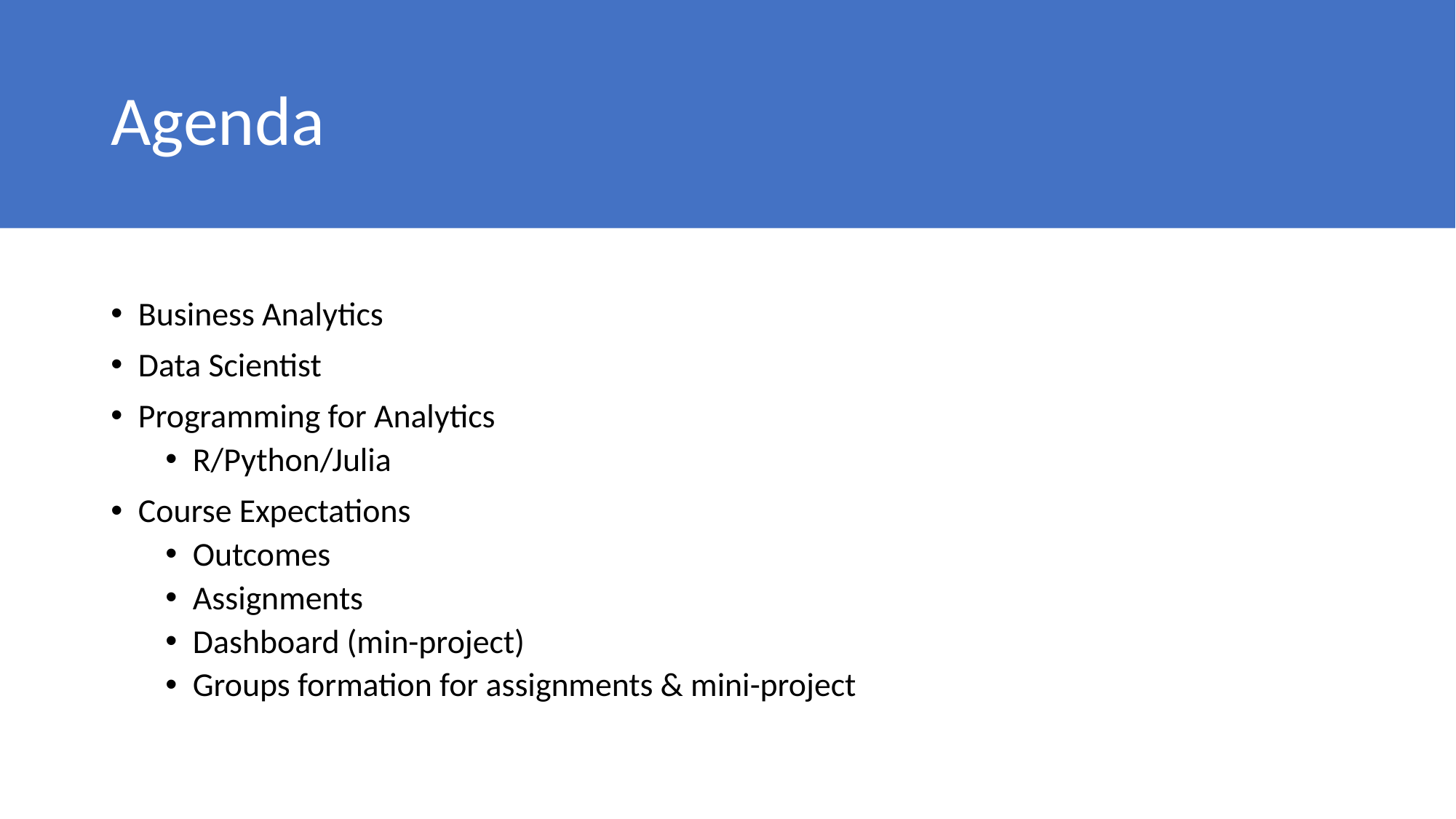

# Agenda
Business Analytics
Data Scientist
Programming for Analytics
R/Python/Julia
Course Expectations
Outcomes
Assignments
Dashboard (min-project)
Groups formation for assignments & mini-project